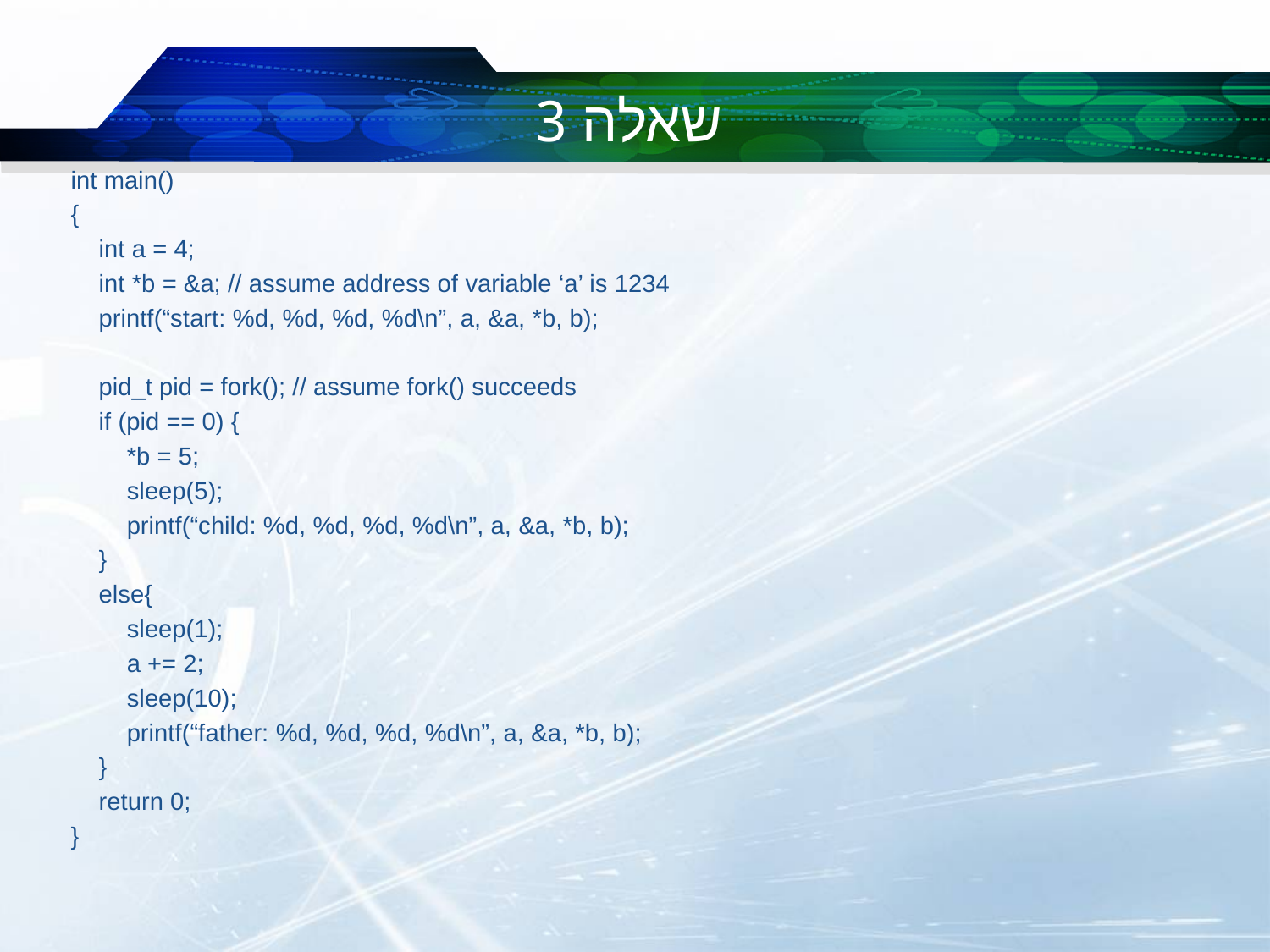

# שאלה 3
int main()
{
    int a = 4;
    int *b = &a; // assume address of variable ‘a’ is 1234
    printf(“start: %d, %d, %d, %d\n”, a, &a, *b, b);

    pid_t pid = fork(); // assume fork() succeeds
    if (pid == 0) {
        *b = 5;
        sleep(5);
        printf(“child: %d, %d, %d, %d\n”, a, &a, *b, b);
    }
    else{
        sleep(1);
        a += 2;
        sleep(10);
        printf(“father: %d, %d, %d, %d\n”, a, &a, *b, b);
    }
    return 0;
}